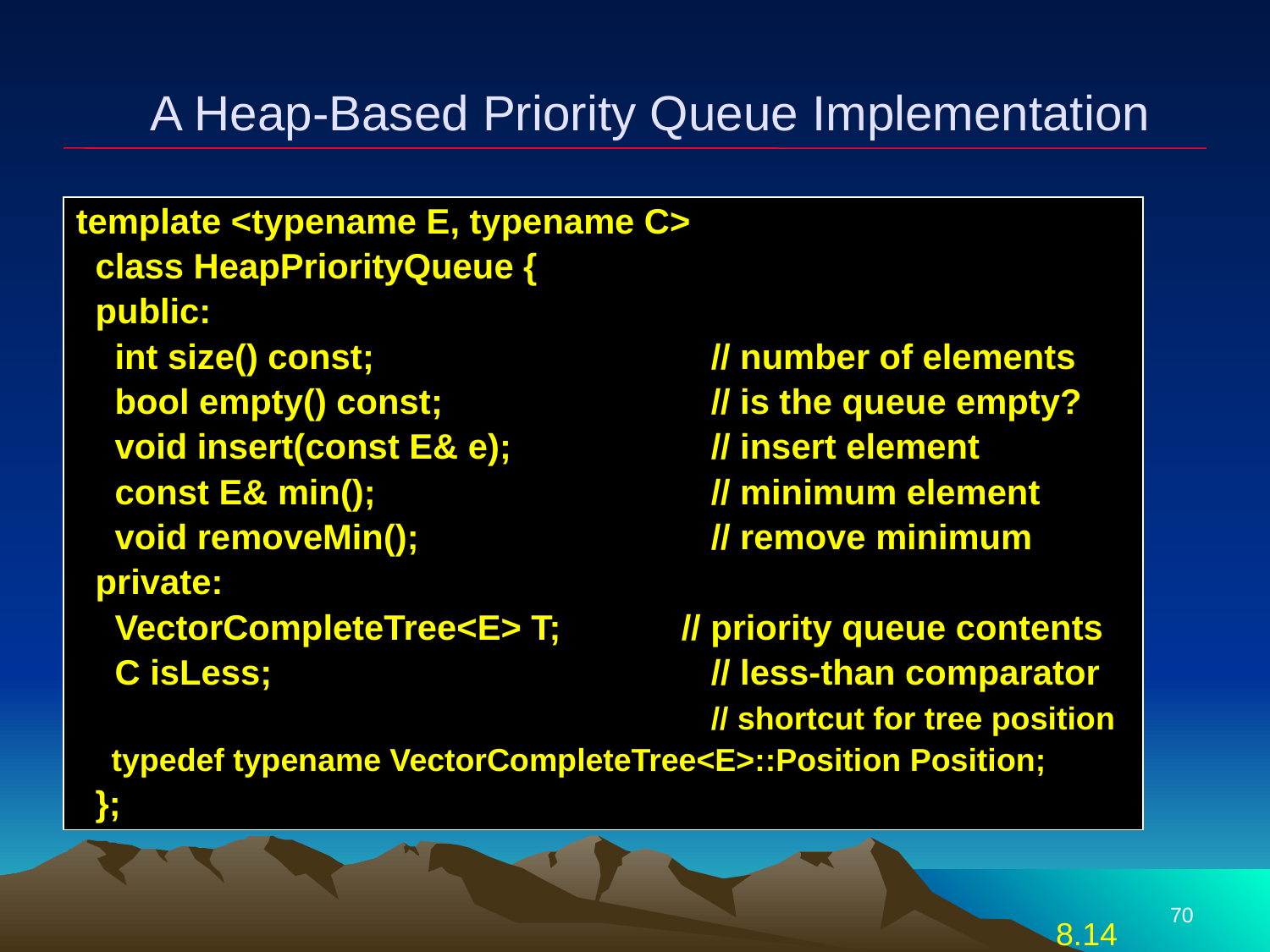

# A Heap-Based Priority Queue Implementation
template <typename E, typename C>
  class HeapPriorityQueue {
  public:
    int size() const; 			// number of elements
    bool empty() const;  		// is the queue empty?
    void insert(const E& e);		// insert element
    const E& min();			// minimum element
    void removeMin();			// remove minimum
  private:
    VectorCompleteTree<E> T;	          // priority queue contents
    C isLess;				// less-than comparator
    					// shortcut for tree position
    typedef typename VectorCompleteTree<E>::Position Position;
  };
70
8.14